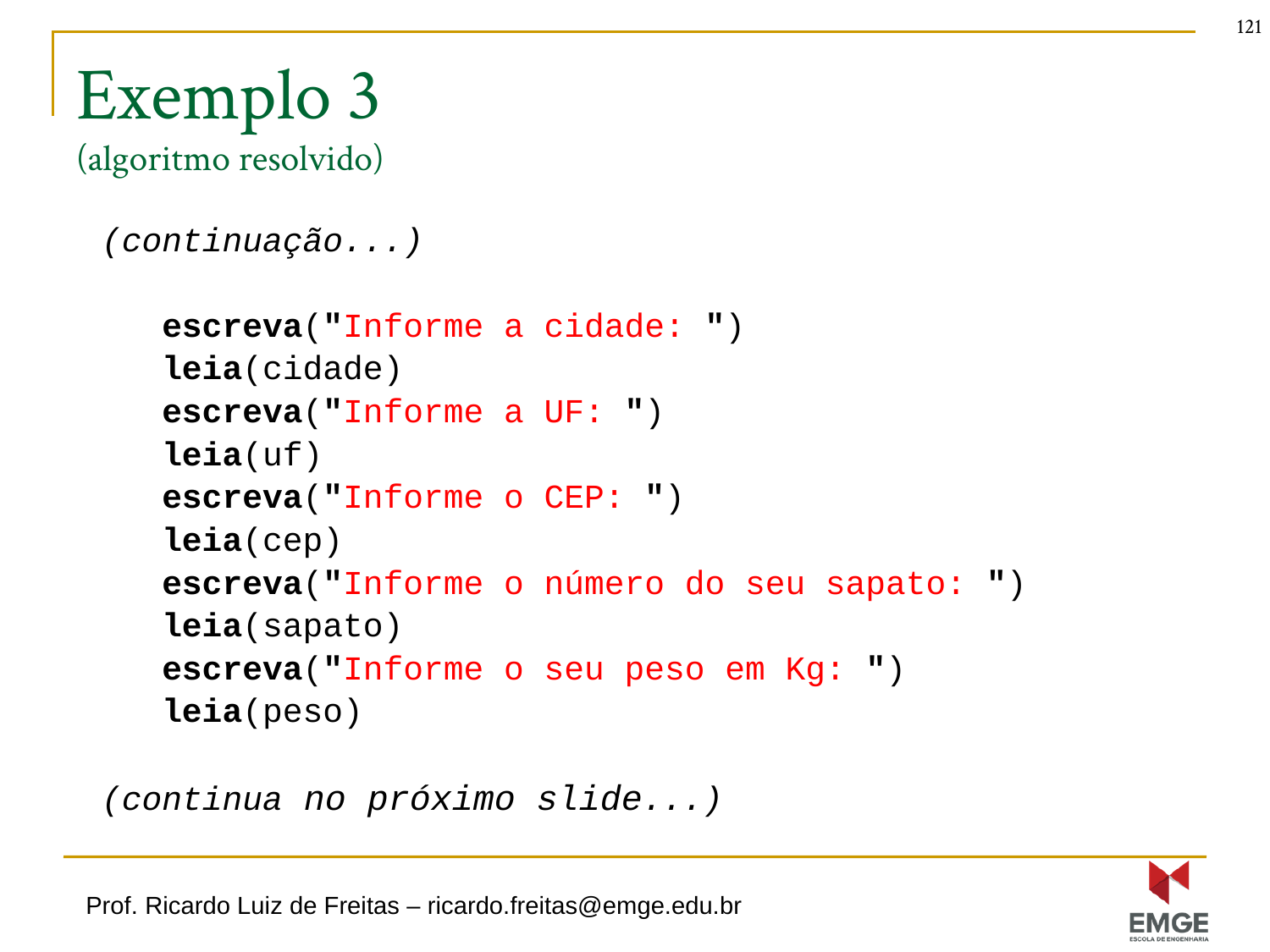

121
# Exemplo 3 (algoritmo resolvido)
(continuação...)

   escreva("Informe a cidade: ")
   leia(cidade)
   escreva("Informe a UF: ")
   leia(uf)
   escreva("Informe o CEP: ")
   leia(cep)
   escreva("Informe o número do seu sapato: ")
   leia(sapato)
   escreva("Informe o seu peso em Kg: ")
   leia(peso)

(continua no próximo slide...)